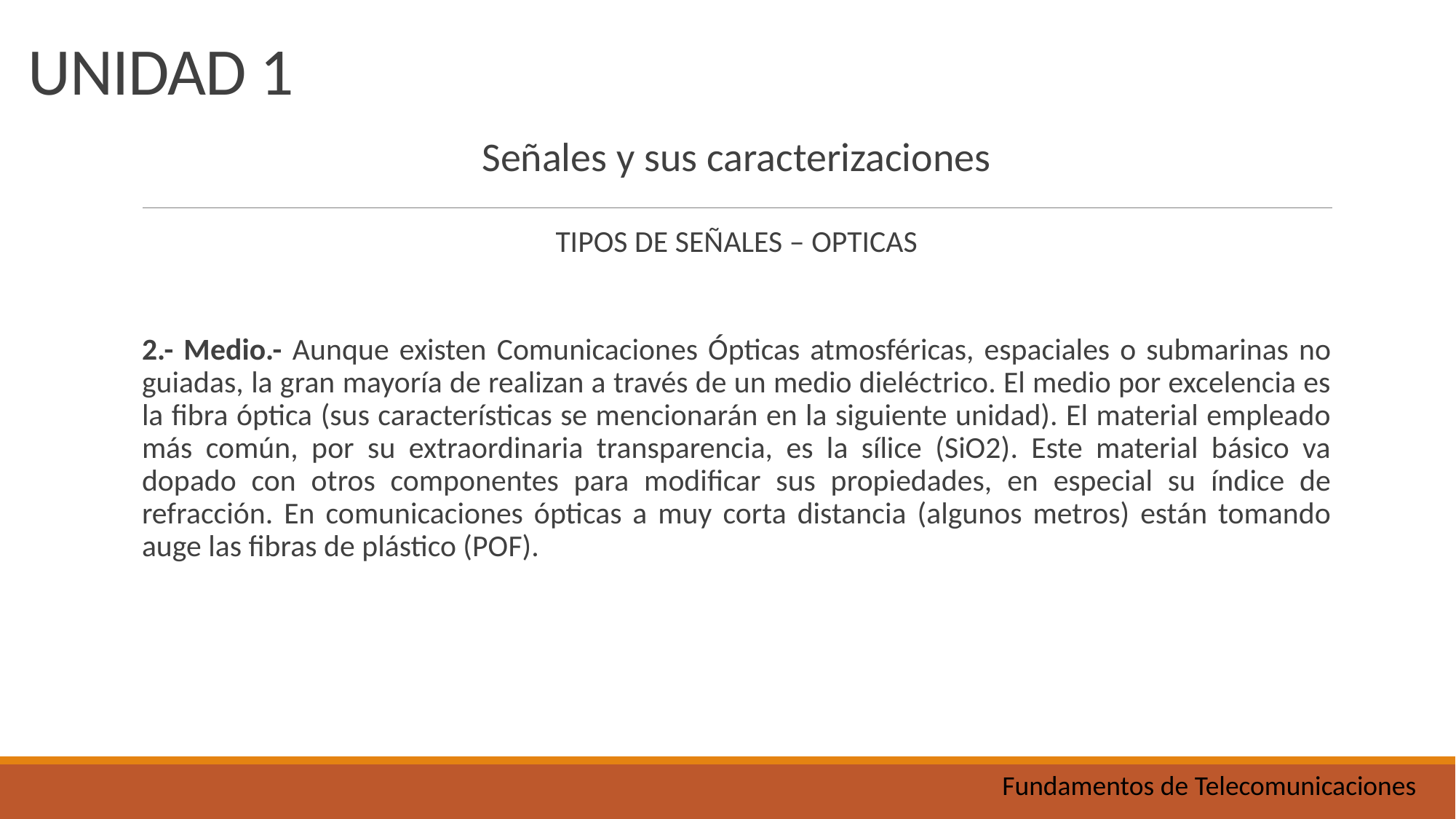

UNIDAD 1
Señales y sus caracterizaciones
TIPOS DE SEÑALES – OPTICAS

2.- Medio.- Aunque existen Comunicaciones Ópticas atmosféricas, espaciales o submarinas no guiadas, la gran mayoría de realizan a través de un medio dieléctrico. El medio por excelencia es la fibra óptica (sus características se mencionarán en la siguiente unidad). El material empleado más común, por su extraordinaria transparencia, es la sílice (SiO2). Este material básico va dopado con otros componentes para modificar sus propiedades, en especial su índice de refracción. En comunicaciones ópticas a muy corta distancia (algunos metros) están tomando auge las fibras de plástico (POF).

Fundamentos de Telecomunicaciones